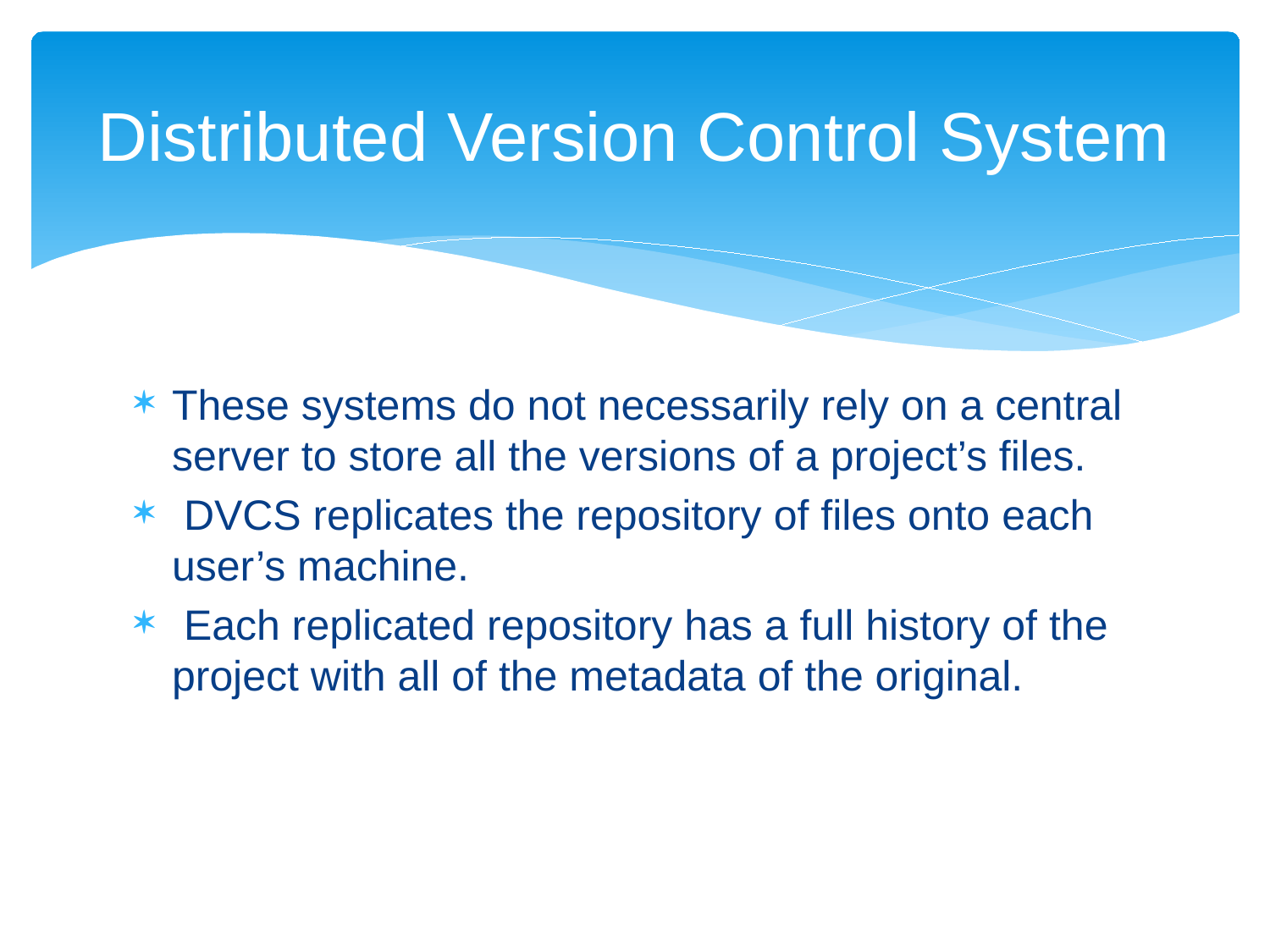

# Distributed Version Control System
These systems do not necessarily rely on a central server to store all the versions of a project’s files.
 DVCS replicates the repository of files onto each user’s machine.
 Each replicated repository has a full history of the project with all of the metadata of the original.